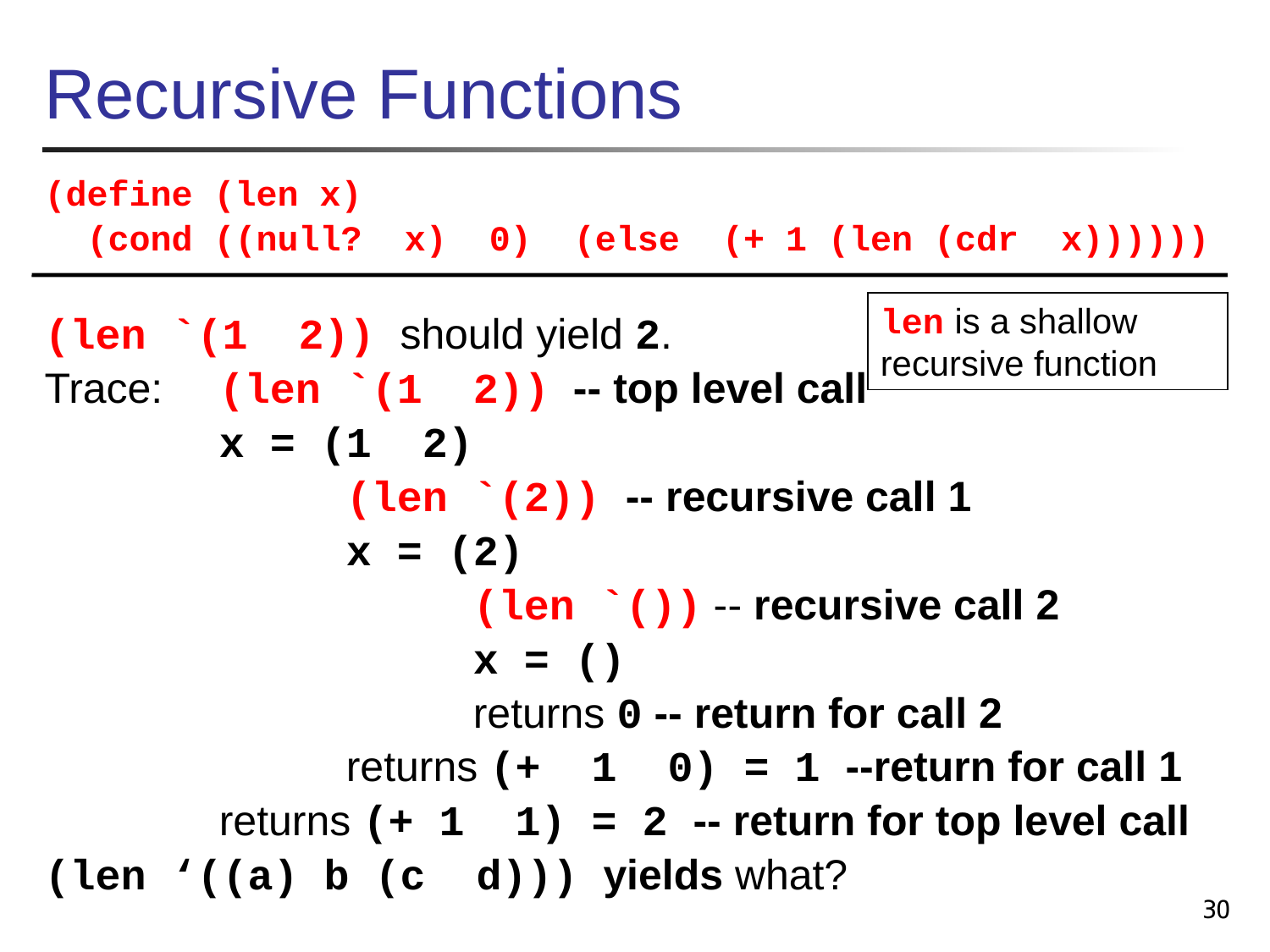

# Recursive Functions
(define (len x)
  (cond ((null?  x)  0)  (else  (+ 1 (len (cdr  x))))))

(len `(1  2)) should yield 2.
Trace:	(len `(1  2))  -- top level call
		x = (1  2)
			(len `(2)) -- recursive call 1
			x = (2)
				(len `()) -- recursive call 2
				x = ()
				returns 0 -- return for call 2
			returns (+  1  0) = 1 --return for call 1
		returns (+ 1  1) = 2 -- return for top level call
(len ‘((a) b (c  d))) yields what?

len is a shallow
recursive function
30